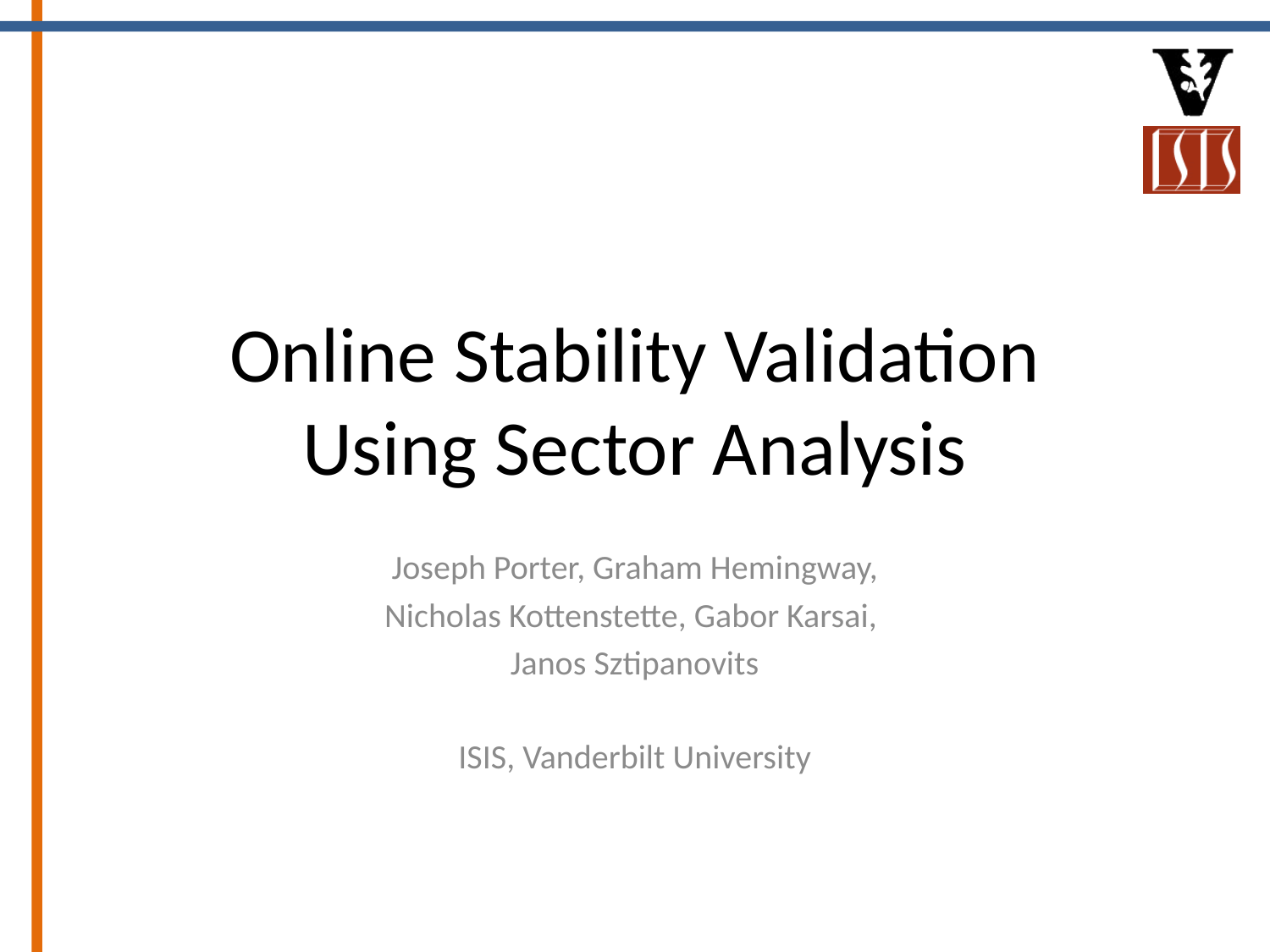

# Online Stability Validation Using Sector Analysis
Joseph Porter, Graham Hemingway,
Nicholas Kottenstette, Gabor Karsai,
Janos Sztipanovits

ISIS, Vanderbilt University